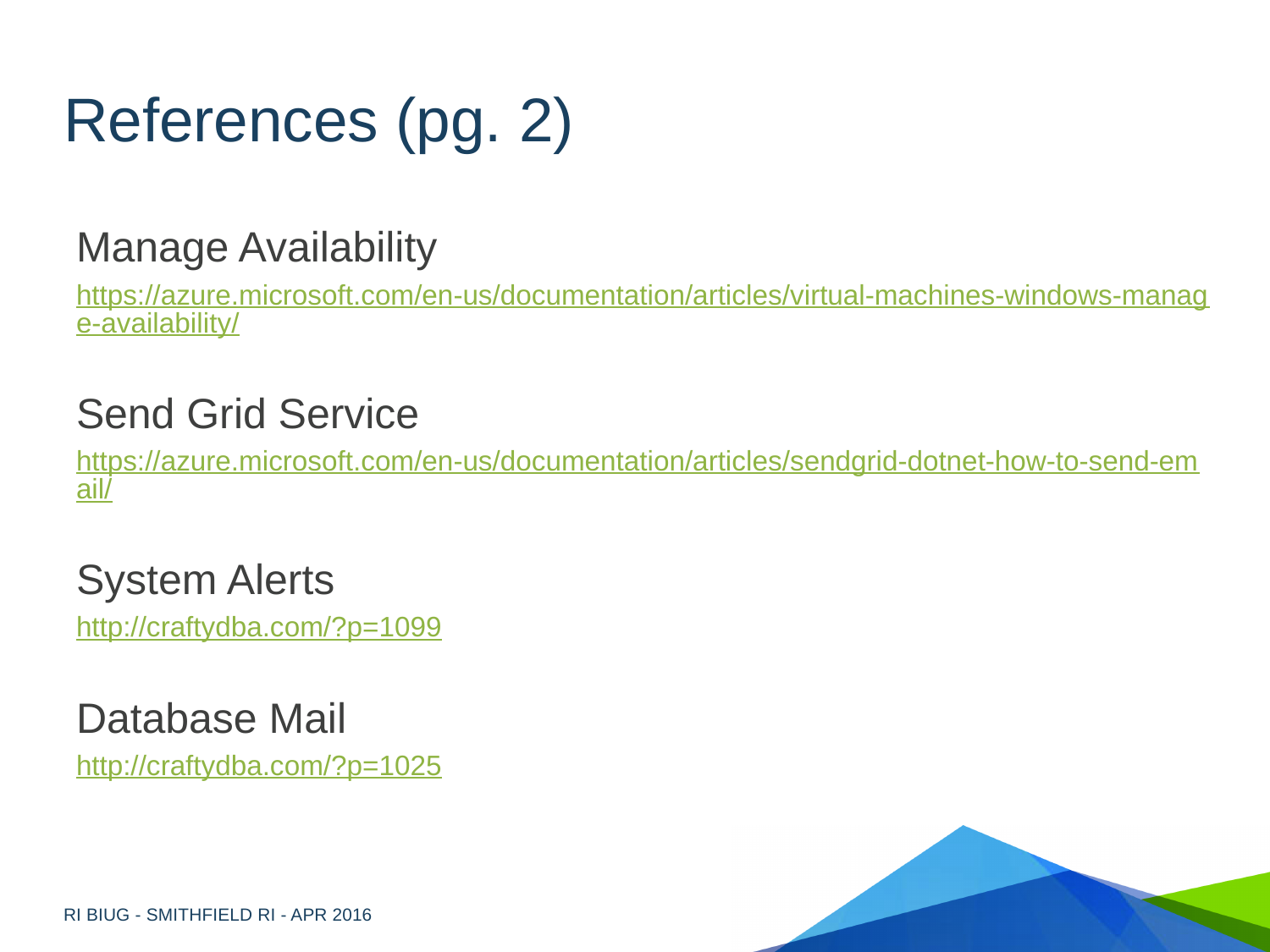

# References (pg. 2)

Manage Availability
https://azure.microsoft.com/en-us/documentation/articles/virtual-machines-windows-manage-availability/

Send Grid Service
https://azure.microsoft.com/en-us/documentation/articles/sendgrid-dotnet-how-to-send-email/

System Alerts
http://craftydba.com/?p=1099

Database Mail
http://craftydba.com/?p=1025

RI BIUG - SMITHFIELD RI - APR 2016